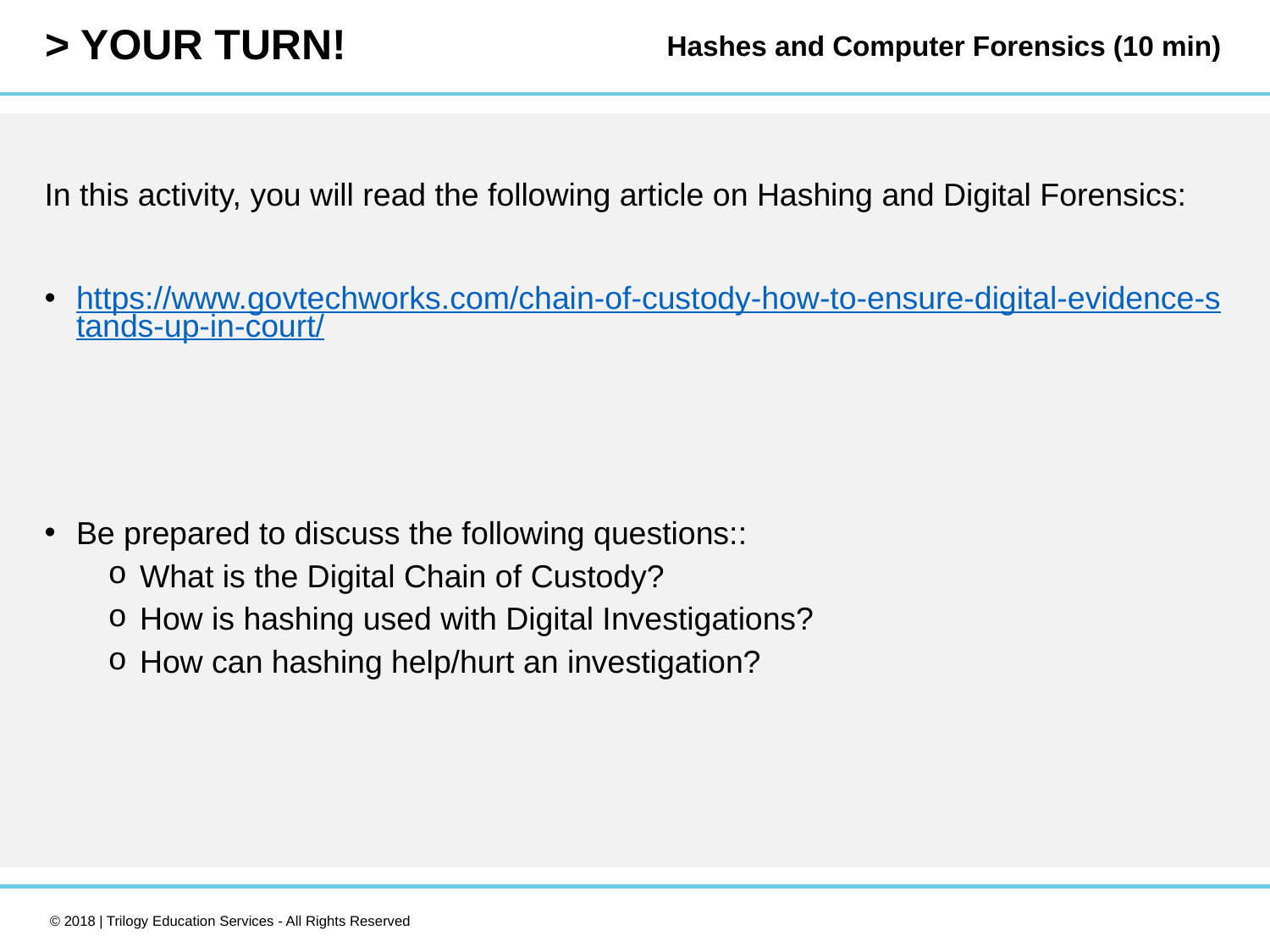

Hashes and Computer Forensics (10 min)

In this activity, you will read the following article on Hashing and Digital Forensics:

https://www.govtechworks.com/chain-of-custody-how-to-ensure-digital-evidence-stands-up-in-court/

Be prepared to discuss the following questions::
What is the Digital Chain of Custody?
How is hashing used with Digital Investigations?
How can hashing help/hurt an investigation?